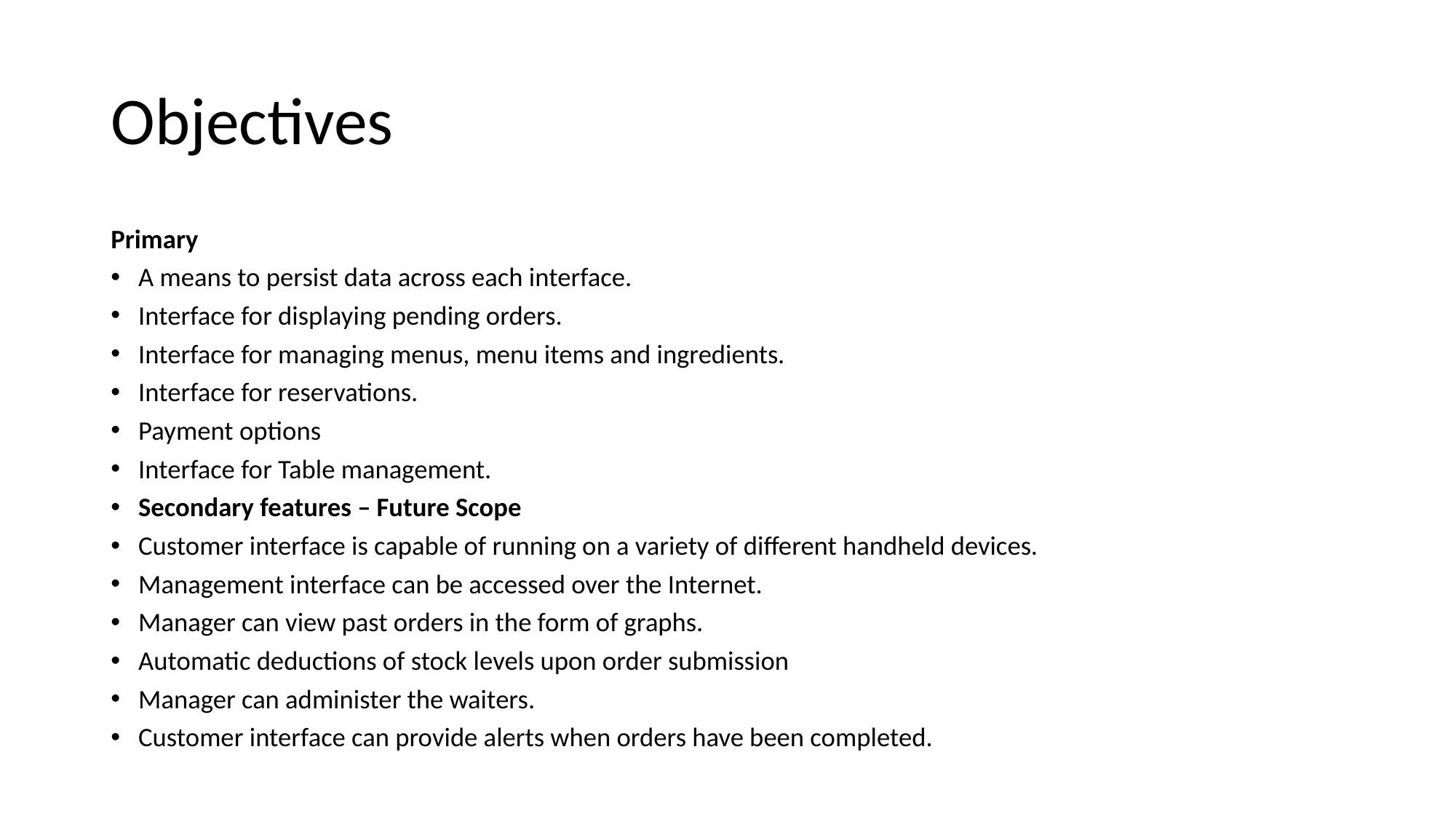

# Objectives

Primary
A means to persist data across each interface.
Interface for displaying pending orders.
Interface for managing menus, menu items and ingredients.
Interface for reservations.
Payment options
Interface for Table management.
Secondary features – Future Scope
Customer interface is capable of running on a variety of different handheld devices.
Management interface can be accessed over the Internet.
Manager can view past orders in the form of graphs.
Automatic deductions of stock levels upon order submission
Manager can administer the waiters.
Customer interface can provide alerts when orders have been completed.